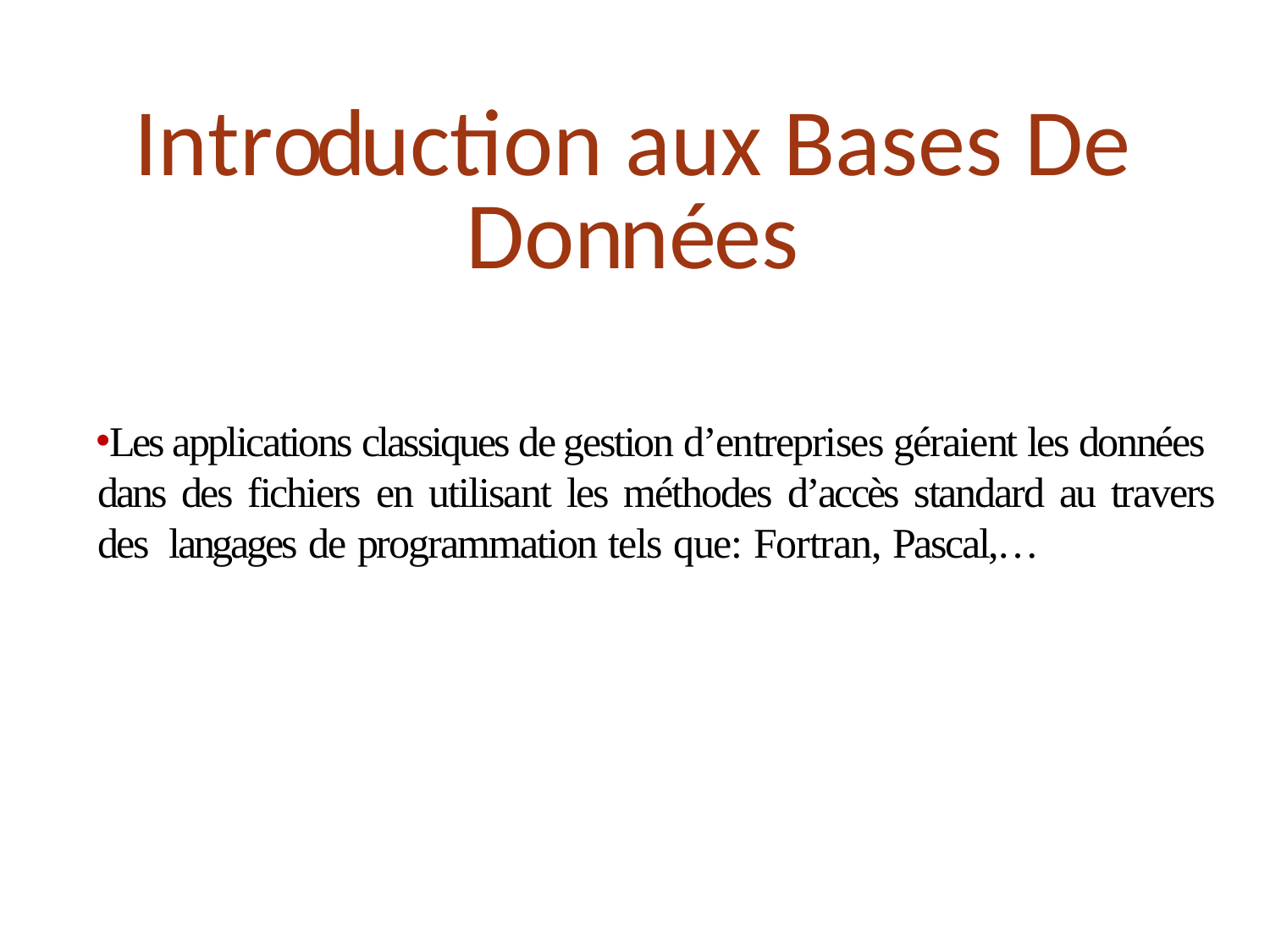

# Introduction aux Bases De Données
Les applications classiques de gestion d’entreprises géraient les données  dans des fichiers en utilisant les méthodes d’accès standard au travers des  langages de programmation tels que: Fortran, Pascal,…